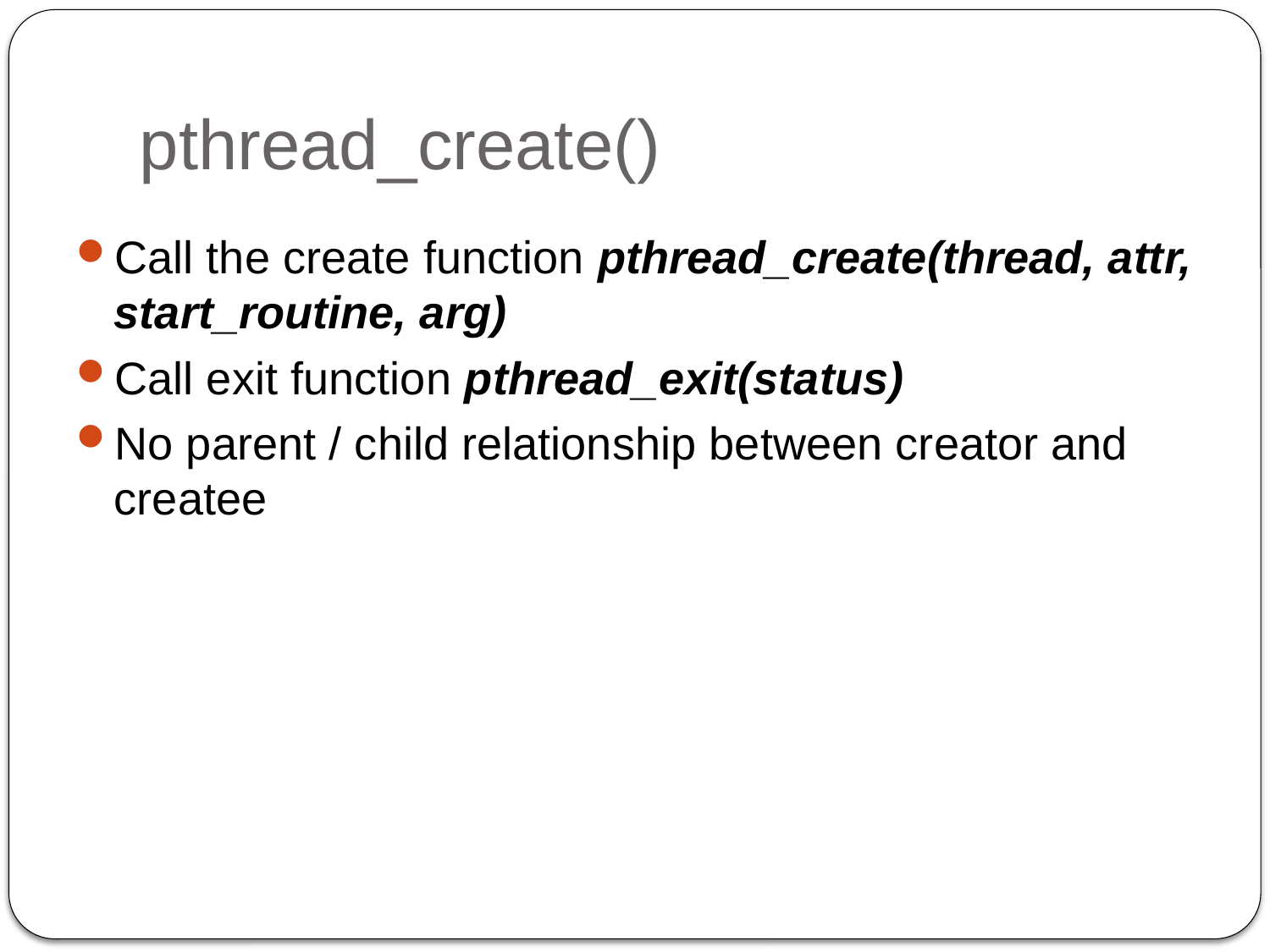

# pthread_create()
Call the create function pthread_create(thread, attr, start_routine, arg)
Call exit function pthread_exit(status)
No parent / child relationship between creator and createe